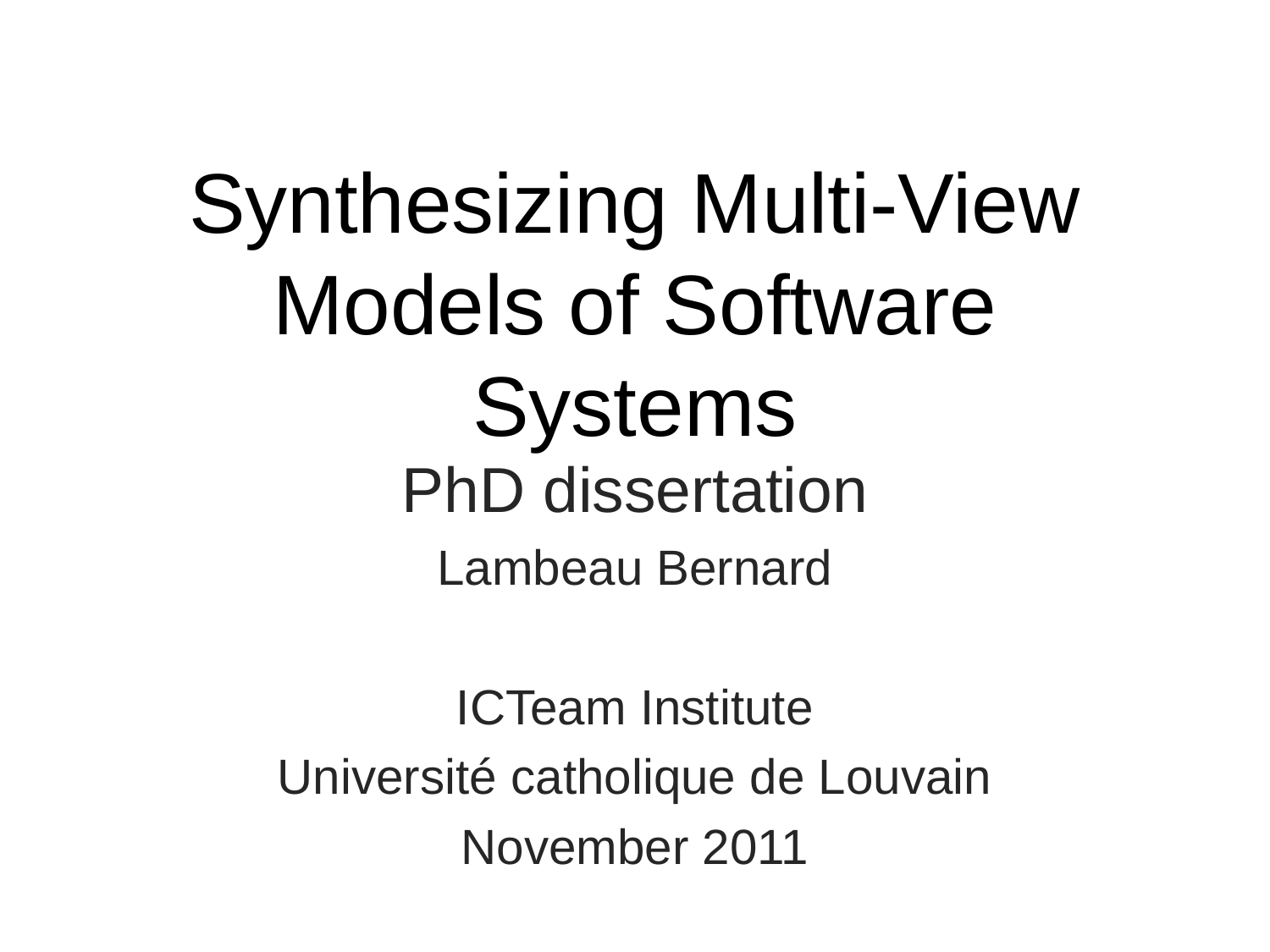

# Synthesizing Multi-View Models of Software Systems
PhD dissertation
Lambeau Bernard

ICTeam Institute
Université catholique de Louvain
November 2011